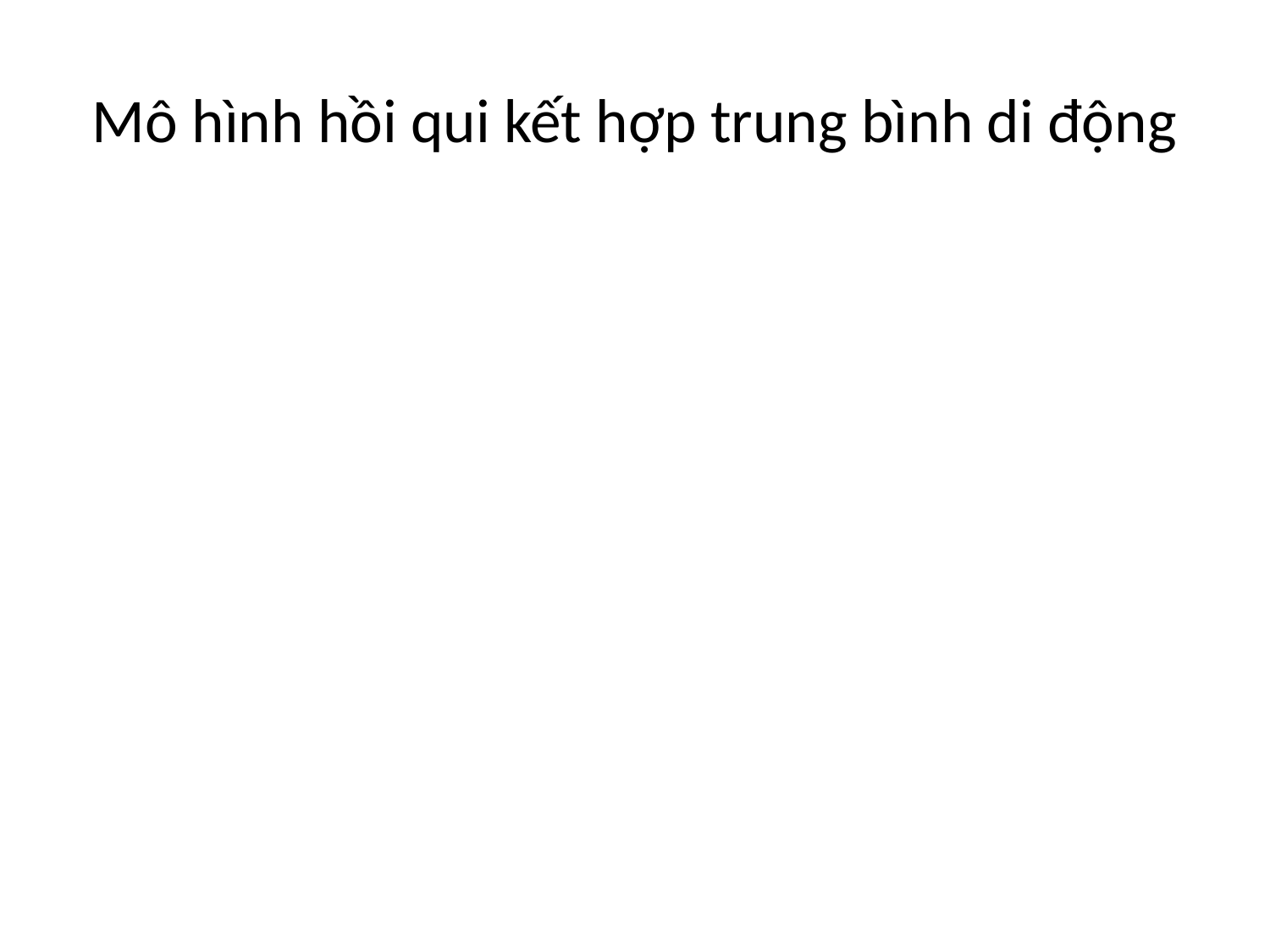

# Mô hình hồi qui kết hợp trung bình di động